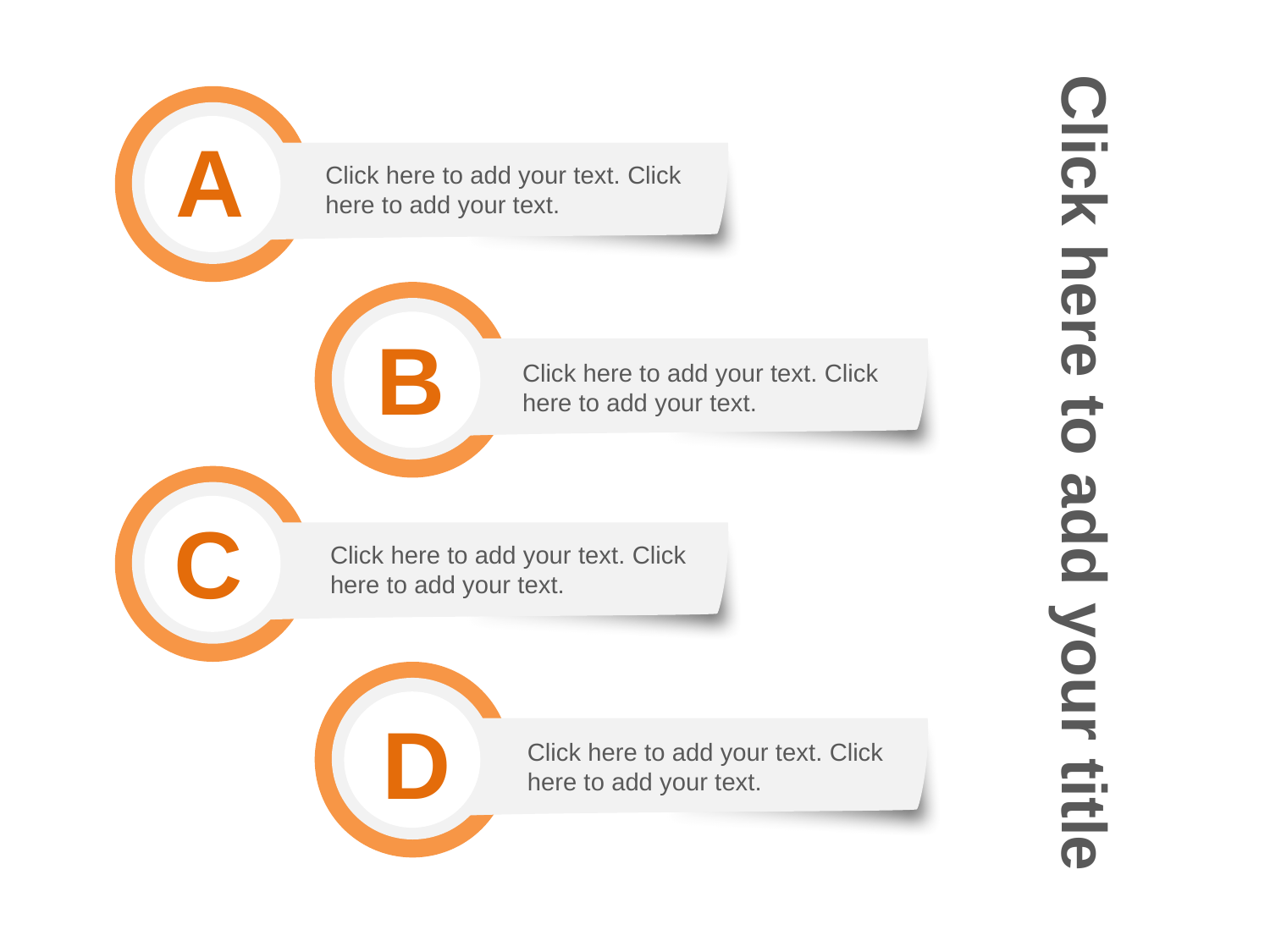

A
Click here to add your text. Click here to add your text.

B
Click here to add your text. Click here to add your text.
Click here to add your title

C
Click here to add your text. Click here to add your text.

D
Click here to add your text. Click here to add your text.